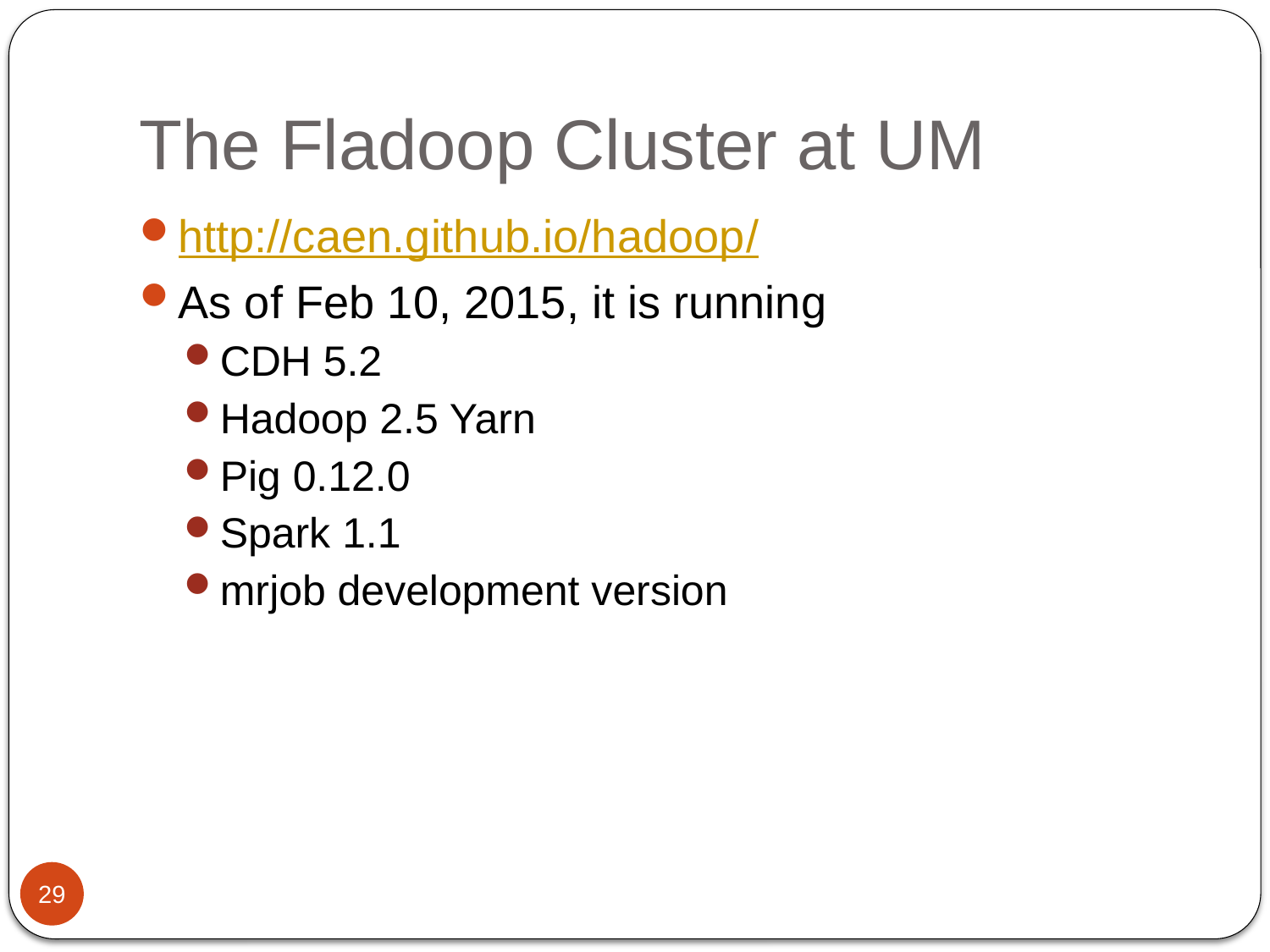

# The Fladoop Cluster at UM
http://caen.github.io/hadoop/
As of Feb 10, 2015, it is running
CDH 5.2
Hadoop 2.5 Yarn
Pig 0.12.0
Spark 1.1
mrjob development version

29